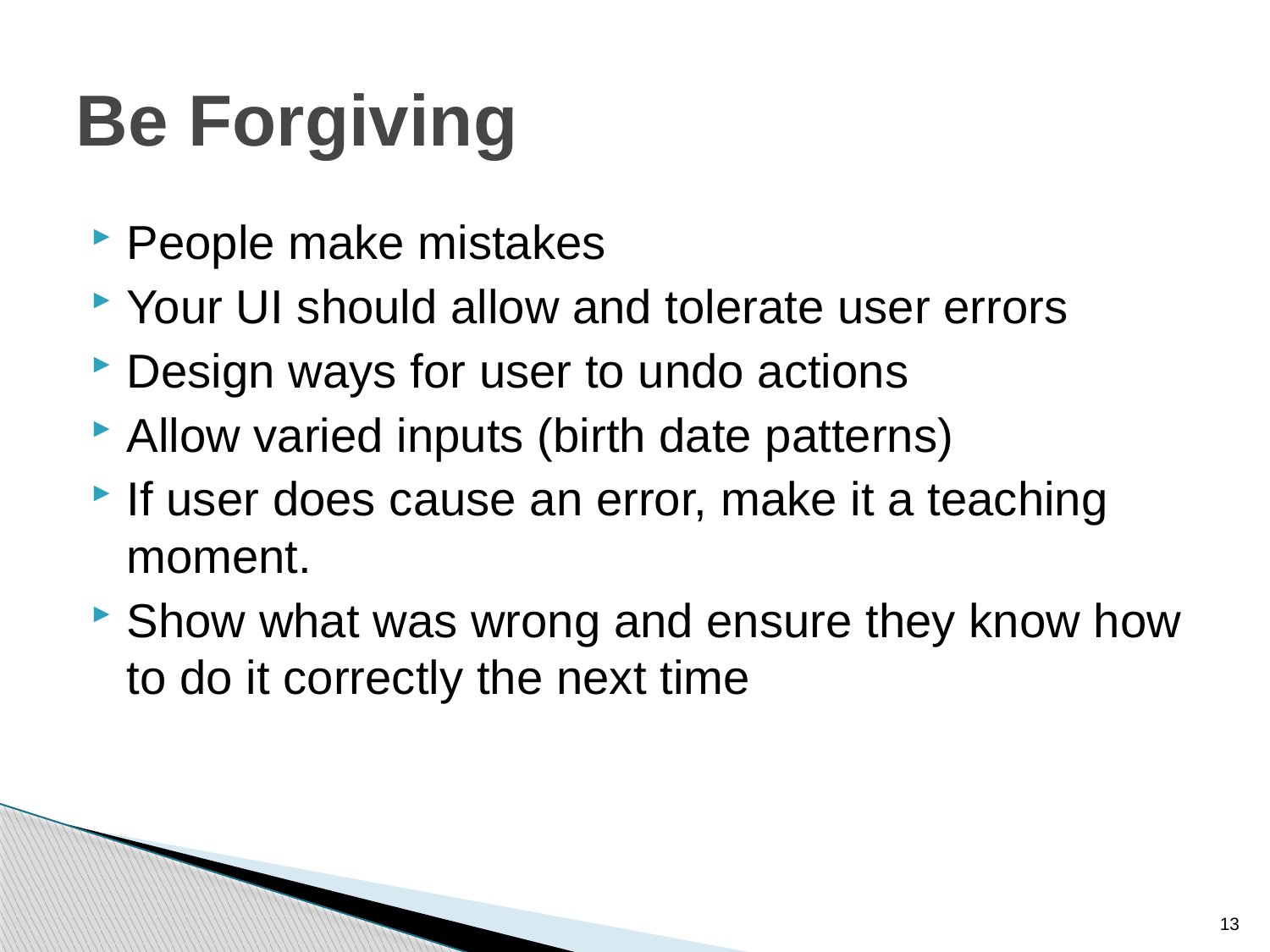

# Be Forgiving
People make mistakes
Your UI should allow and tolerate user errors
Design ways for user to undo actions
Allow varied inputs (birth date patterns)
If user does cause an error, make it a teaching moment.
Show what was wrong and ensure they know how to do it correctly the next time
13